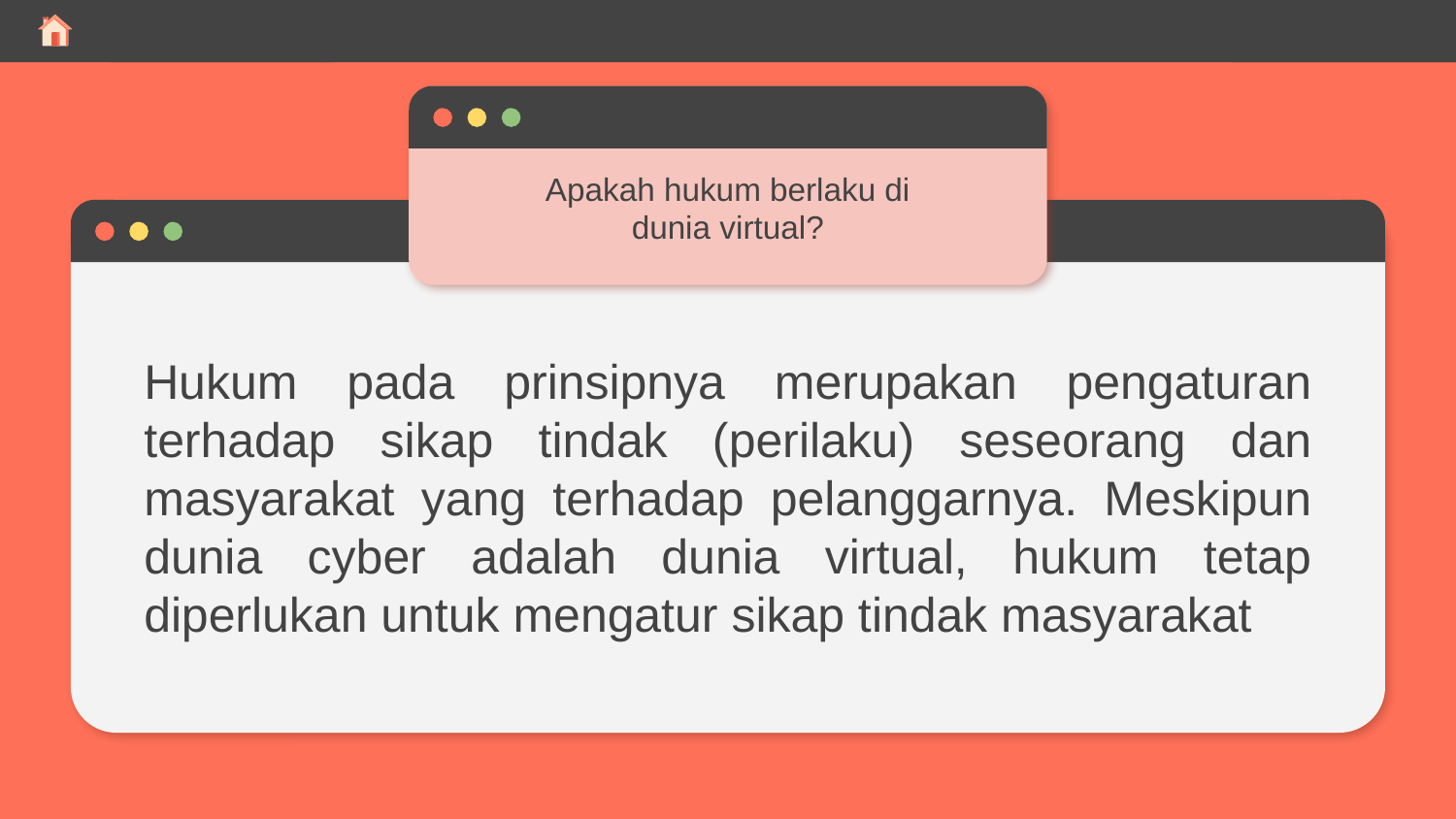

# Apakah hukum berlaku di dunia virtual?

Hukum pada prinsipnya merupakan pengaturan terhadap sikap tindak (perilaku) seseorang dan masyarakat yang terhadap pelanggarnya. Meskipun dunia cyber adalah dunia virtual, hukum tetap diperlukan untuk mengatur sikap tindak masyarakat